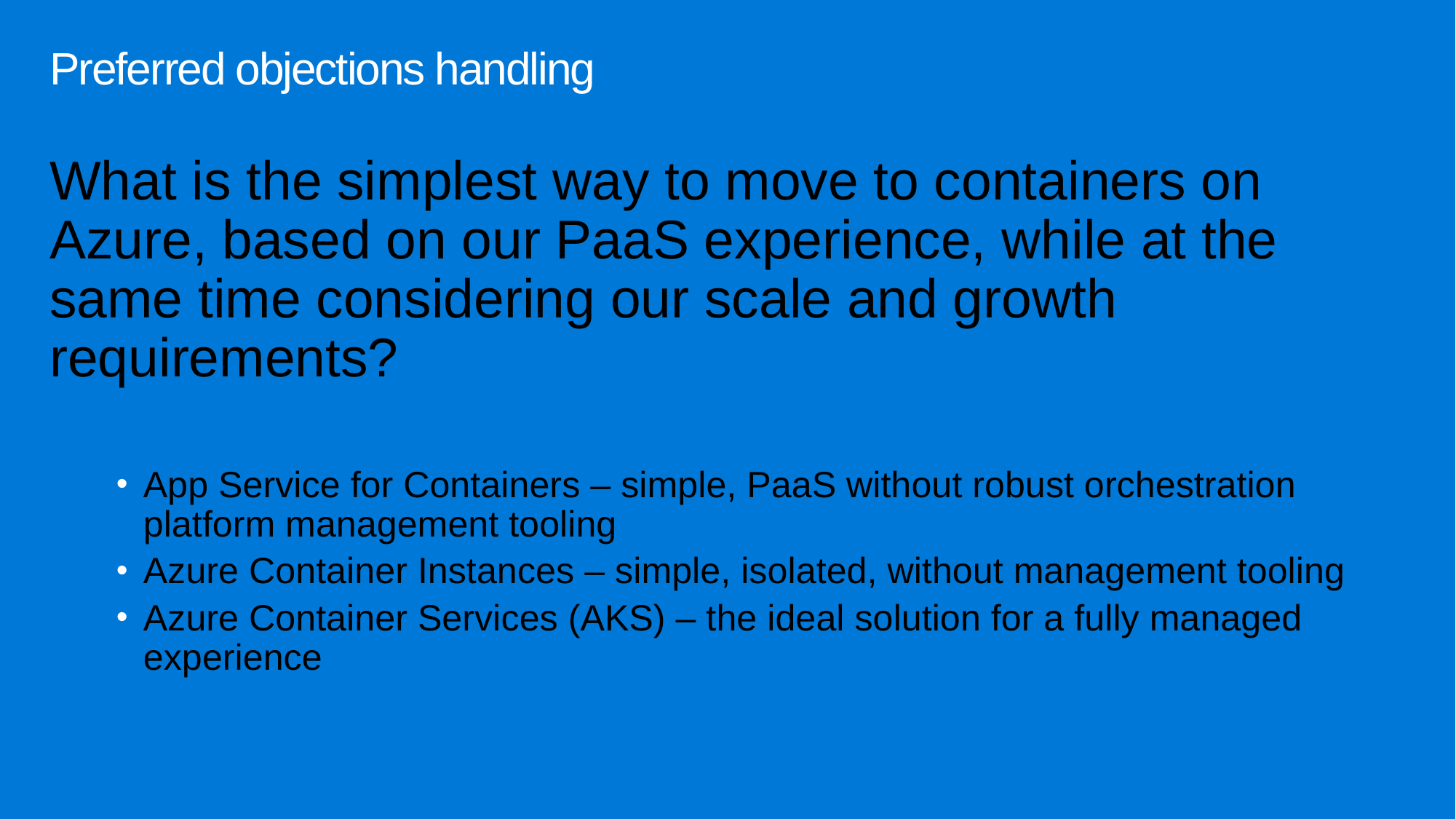

# Preferred objections handling
What is the simplest way to move to containers on Azure, based on our PaaS experience, while at the same time considering our scale and growth requirements?

App Service for Containers – simple, PaaS without robust orchestration platform management tooling
Azure Container Instances – simple, isolated, without management tooling
Azure Container Services (AKS) – the ideal solution for a fully managed experience